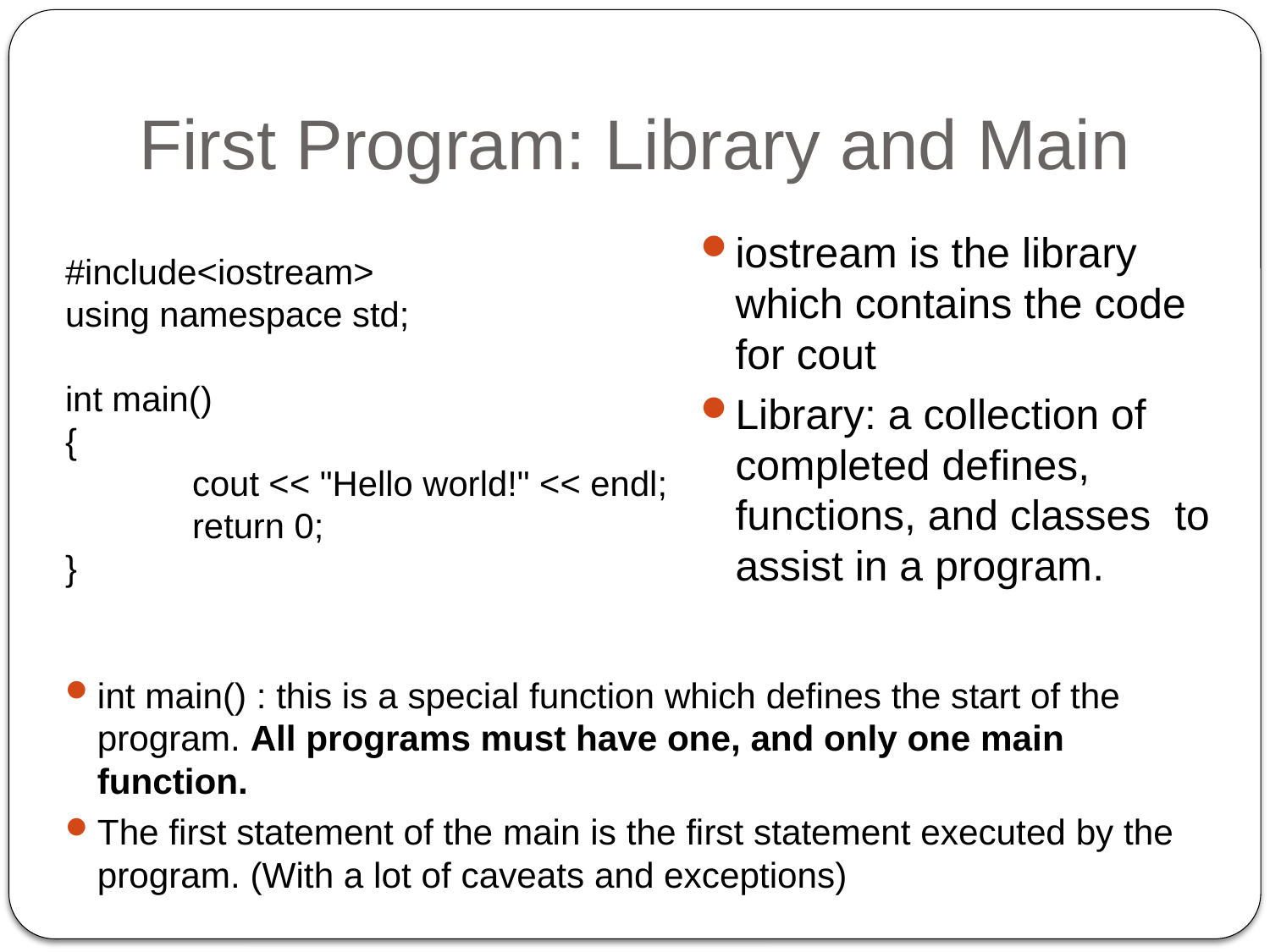

# First Program: Library and Main
iostream is the library which contains the code for cout
Library: a collection of completed defines, functions, and classes  to assist in a program.
#include<iostream>
using namespace std;

int main()
{
	cout << "Hello world!" << endl;
	return 0;
}
int main() : this is a special function which defines the start of the program. All programs must have one, and only one main function.
The first statement of the main is the first statement executed by the program. (With a lot of caveats and exceptions)